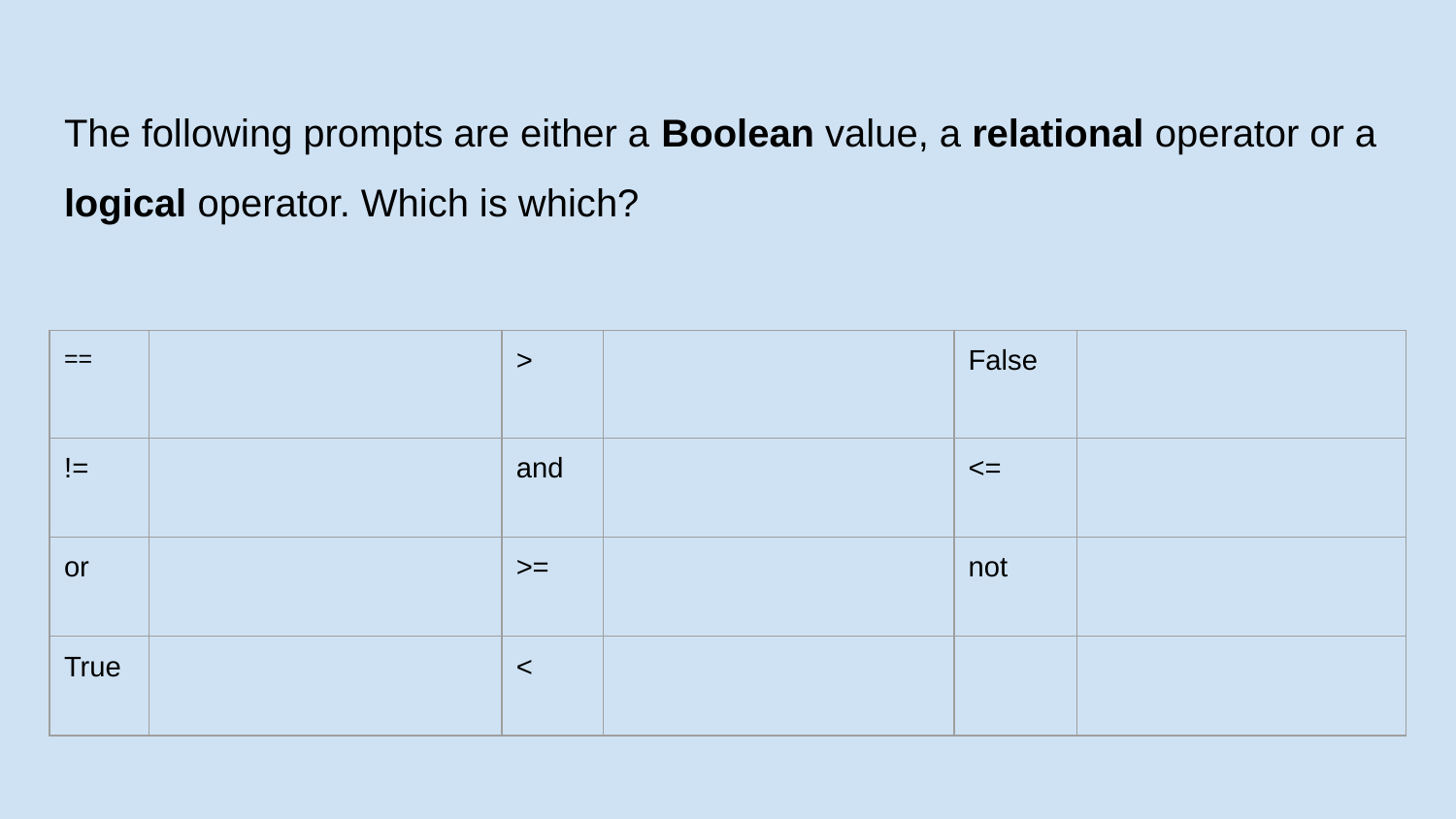

# The following prompts are either a Boolean value, a relational operator or a logical operator. Which is which?
| == |  | > |  | False |  |
| --- | --- | --- | --- | --- | --- |
| != |  | and |  | <= |  |
| or |  | >= |  | not |  |
| True |  | < |  |  |  |